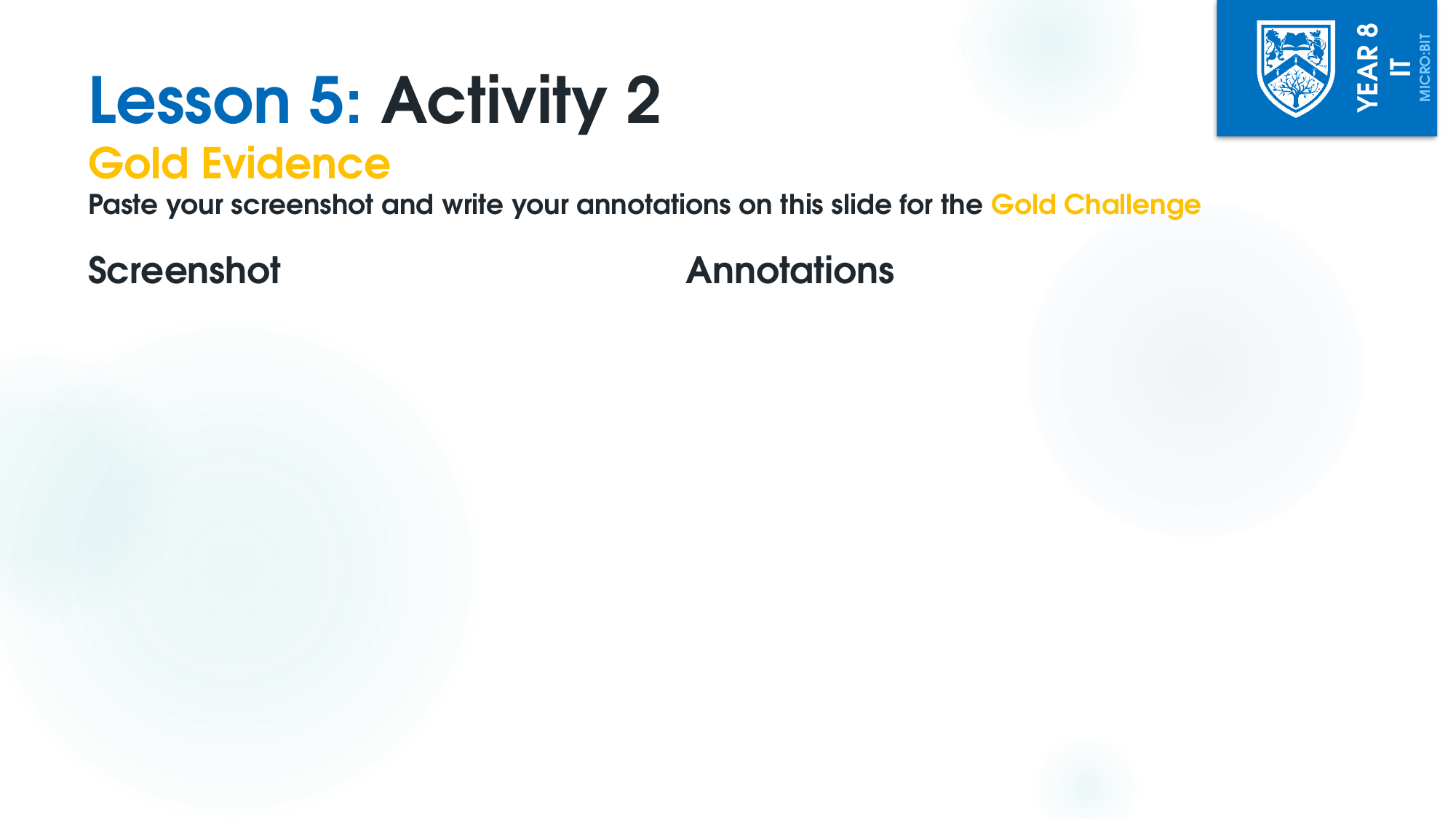

# Lesson 5: Activity 2 Gold Evidence Paste your screenshot and write your annotations on this slide for the Gold Challenge
Screenshot
Annotations